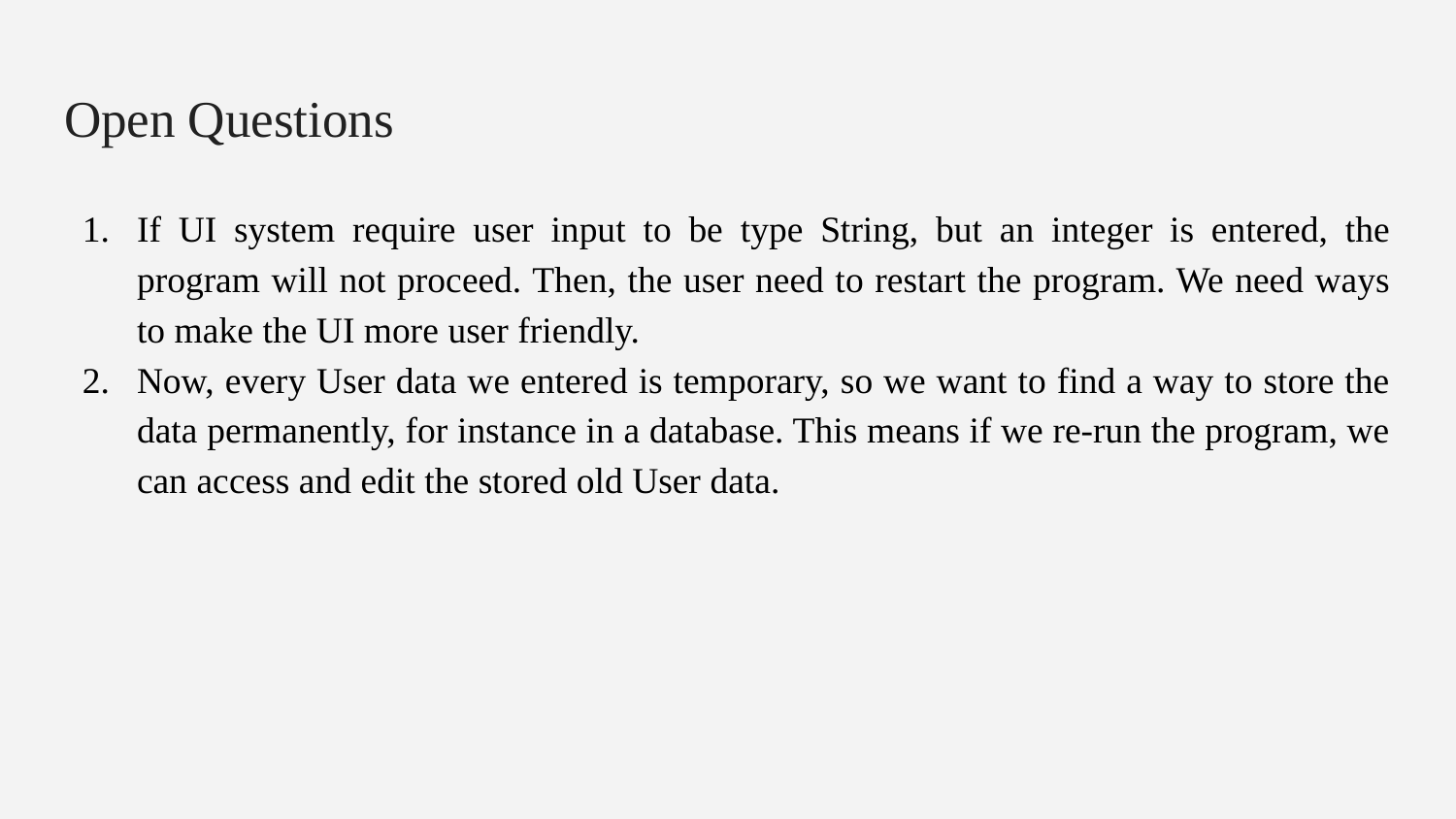

# Open Questions
If UI system require user input to be type String, but an integer is entered, the program will not proceed. Then, the user need to restart the program. We need ways to make the UI more user friendly.
Now, every User data we entered is temporary, so we want to find a way to store the data permanently, for instance in a database. This means if we re-run the program, we can access and edit the stored old User data.